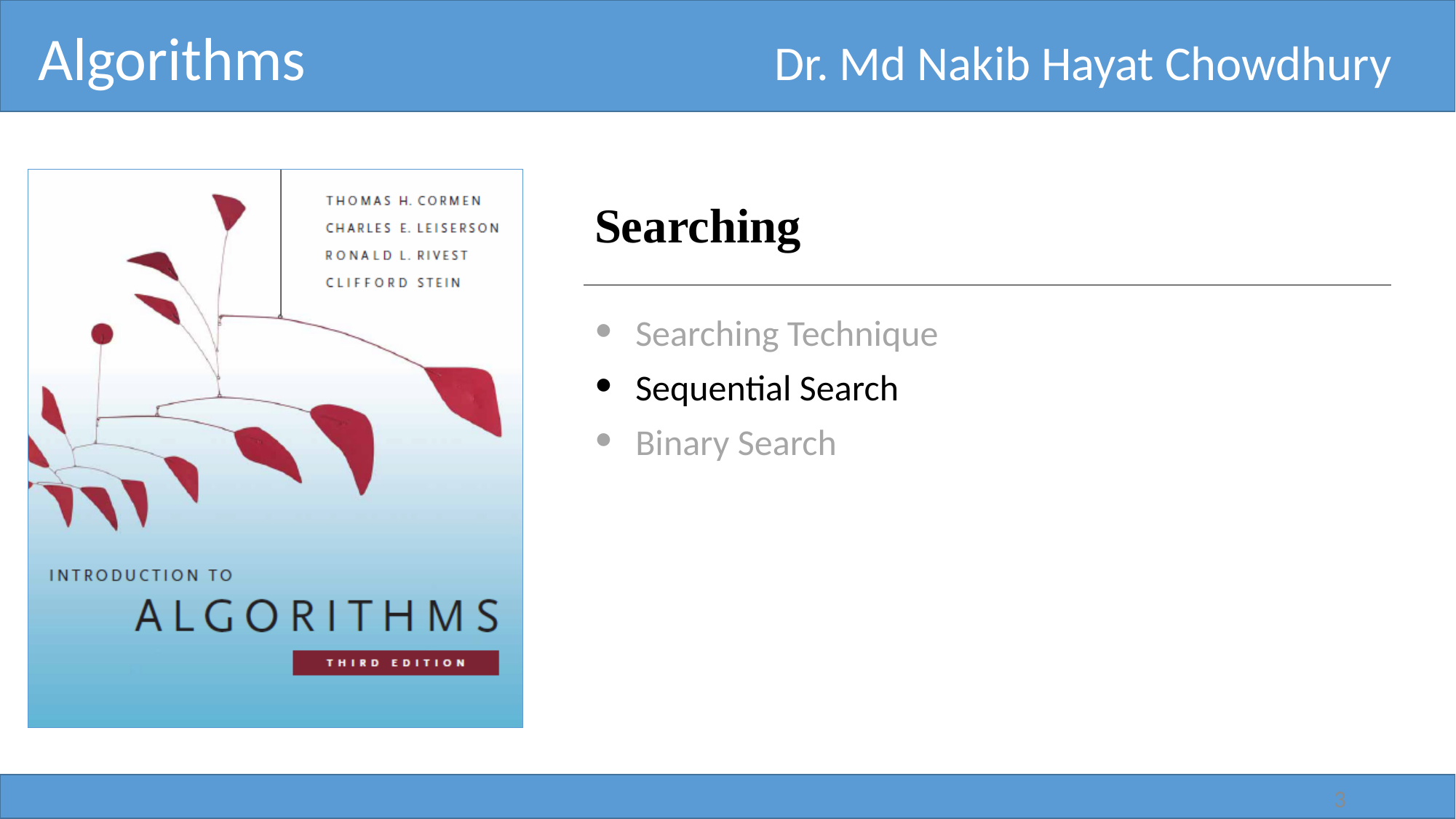

Searching
Searching Technique
Sequential Search
Binary Search

3